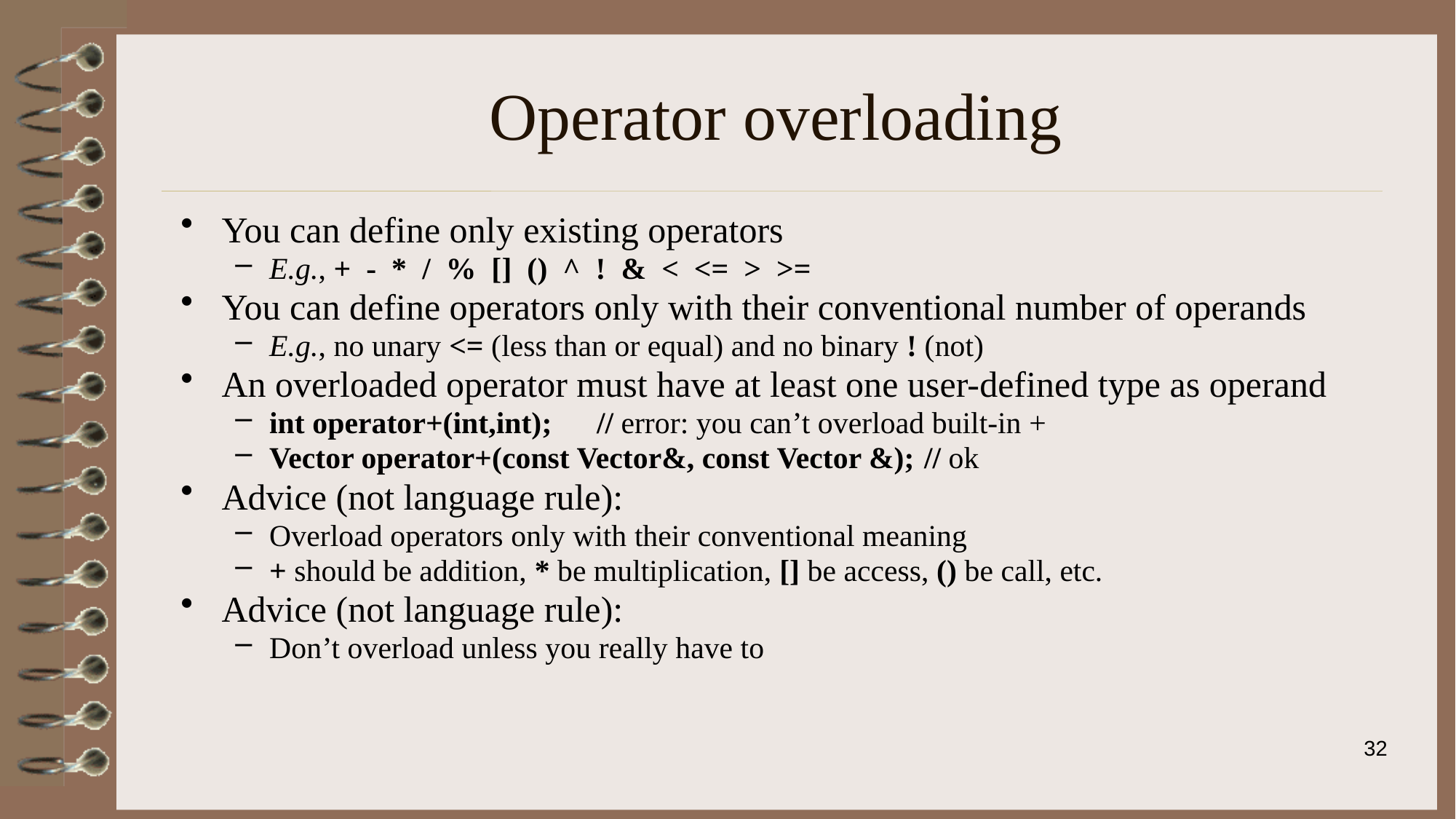

# Operator overloading
You can define only existing operators
E.g., +  -  *  /  %  []  ()  ^  !  &  <  <=  >  >=
You can define operators only with their conventional number of operands
E.g., no unary <= (less than or equal) and no binary ! (not)
An overloaded operator must have at least one user-defined type as operand
int operator+(int,int);	// error: you can’t overload built-in +
Vector operator+(const Vector&, const Vector &);	// ok
Advice (not language rule):
Overload operators only with their conventional meaning
+ should be addition, * be multiplication, [] be access, () be call, etc.
Advice (not language rule):
Don’t overload unless you really have to
32